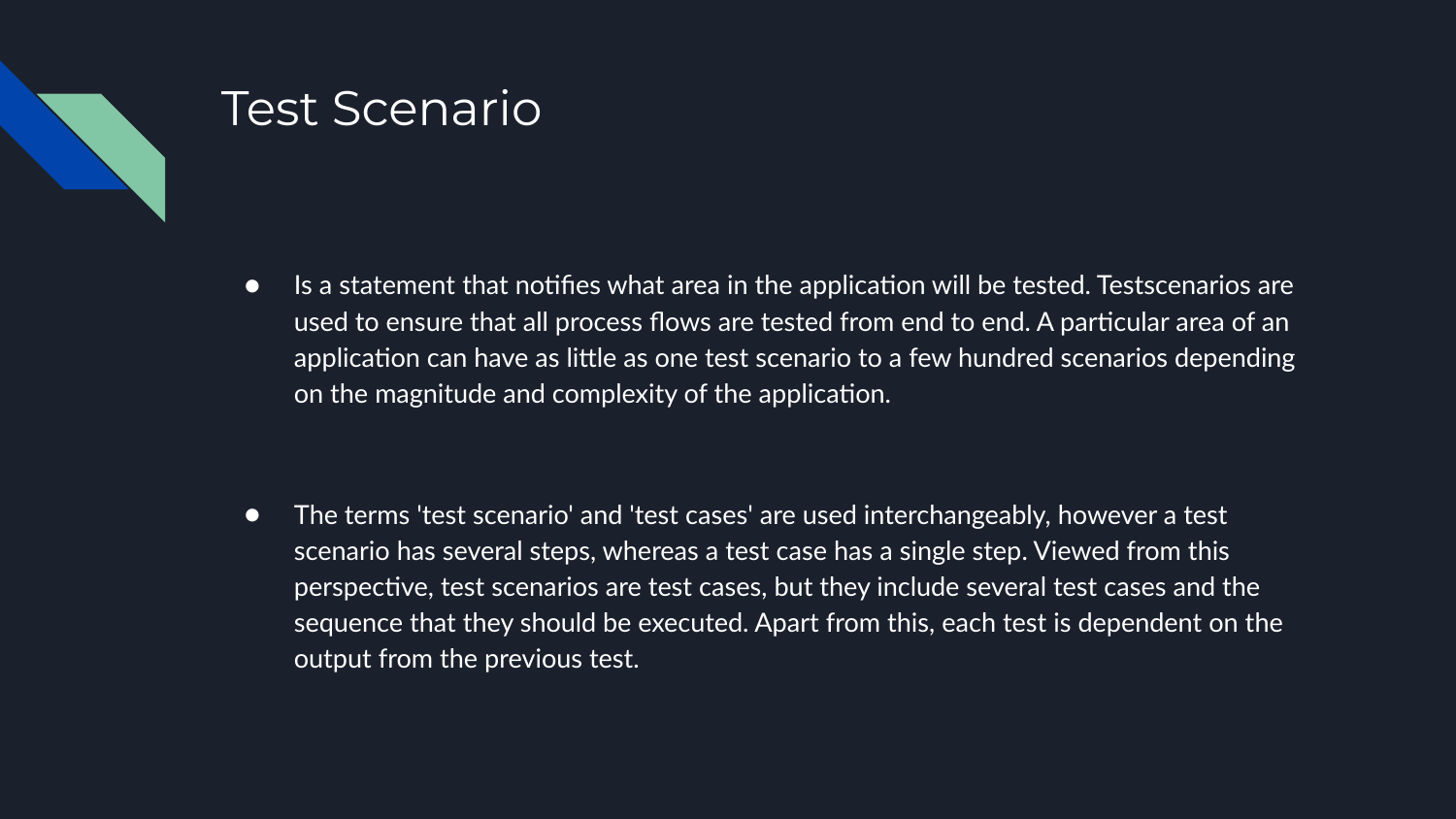

# Test Scenario
Is a statement that notifies what area in the application will be tested. Testscenarios are used to ensure that all process flows are tested from end to end. A particular area of an application can have as little as one test scenario to a few hundred scenarios depending on the magnitude and complexity of the application.

The terms 'test scenario' and 'test cases' are used interchangeably, however a test scenario has several steps, whereas a test case has a single step. Viewed from this perspective, test scenarios are test cases, but they include several test cases and the sequence that they should be executed. Apart from this, each test is dependent on the output from the previous test.